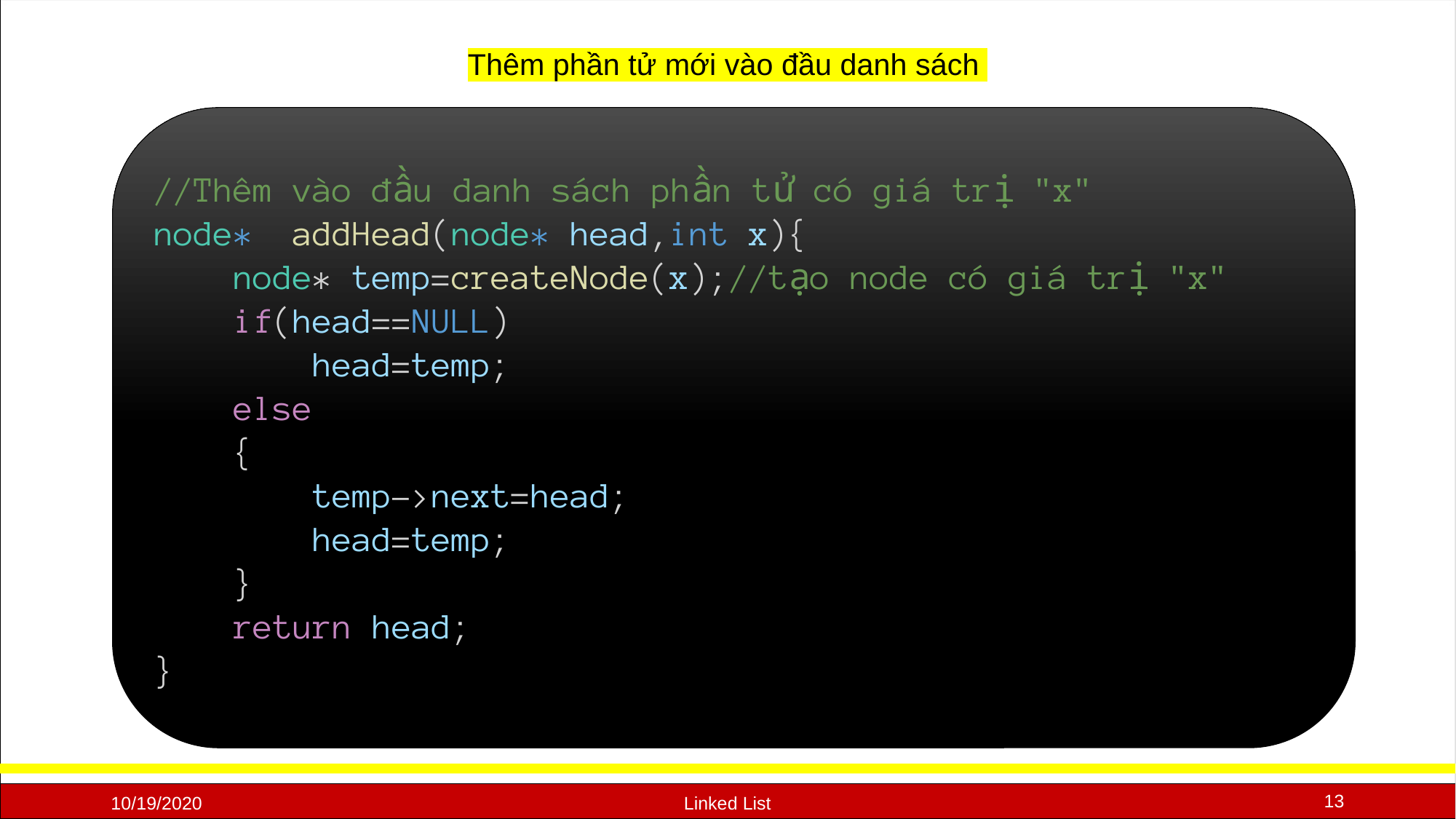

# Thêm phần tử mới vào đầu danh sách
//Thêm vào đầu danh sách phần tử có giá trị "x"
node*  addHead(node* head,int x){
    node* temp=createNode(x);//tạo node có giá trị "x"
    if(head==NULL)
        head=temp;
    else
    {
        temp->next=head;
        head=temp;
    }
    return head;
}
13
10/19/2020
Linked List